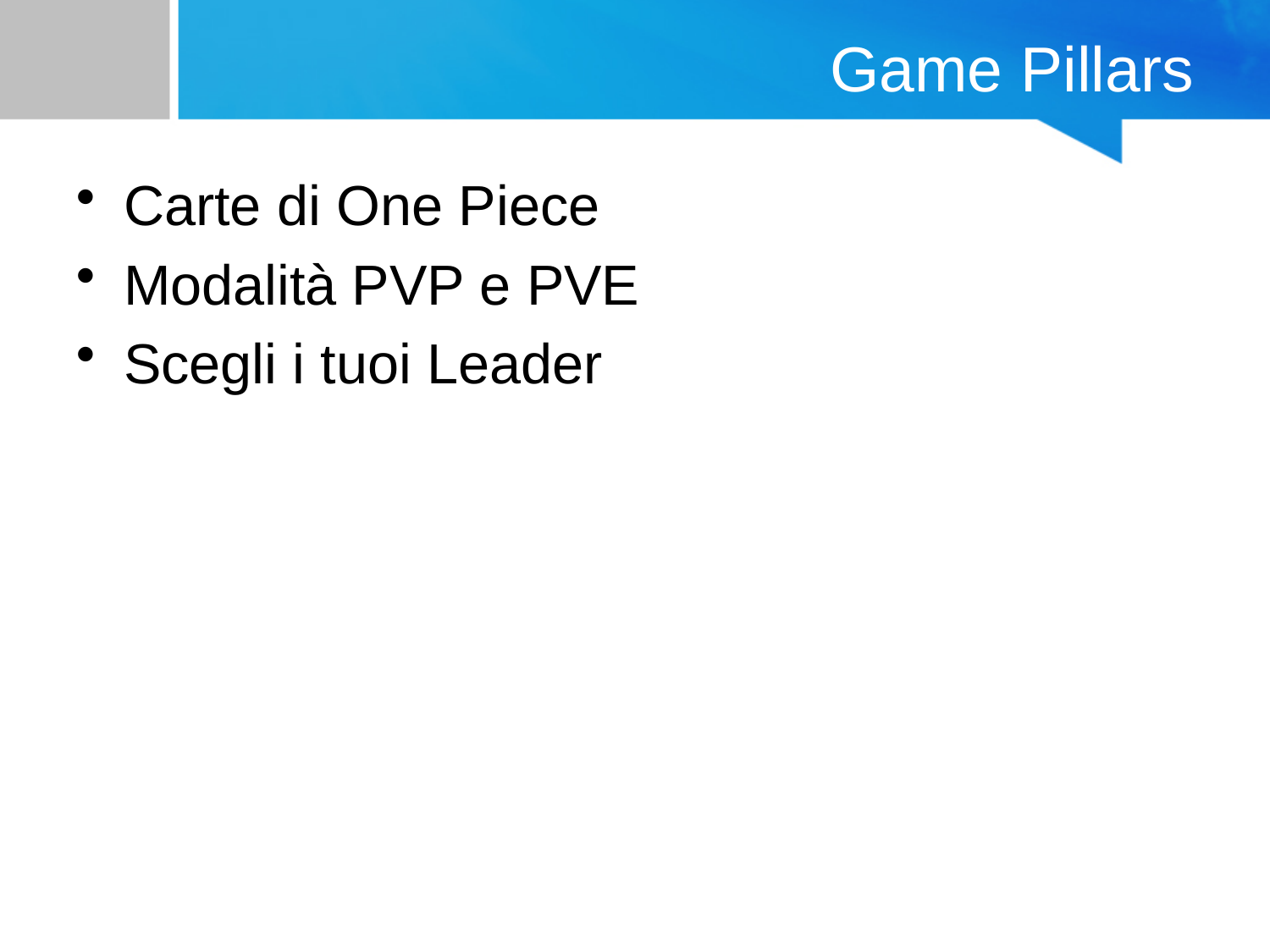

# Game Pillars
Carte di One Piece
Modalità PVP e PVE
Scegli i tuoi Leader